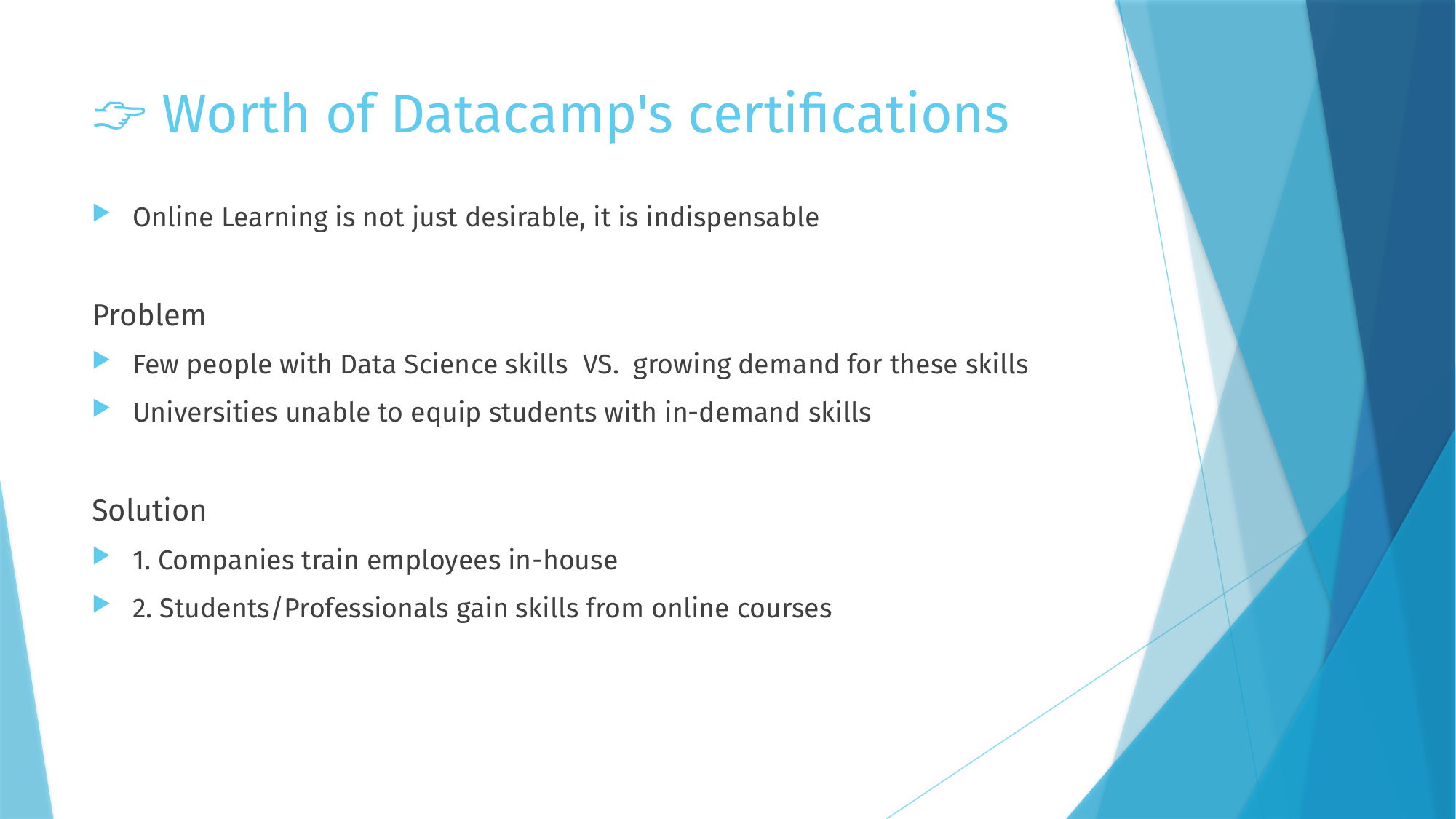

# 👉 Worth of Datacamp's certifications
Online Learning is not just desirable, it is indispensable

Problem
Few people with Data Science skills  VS.  growing demand for these skills
Universities unable to equip students with in-demand skills

Solution
1. Companies train employees in-house
2. Students/Professionals gain skills from online courses